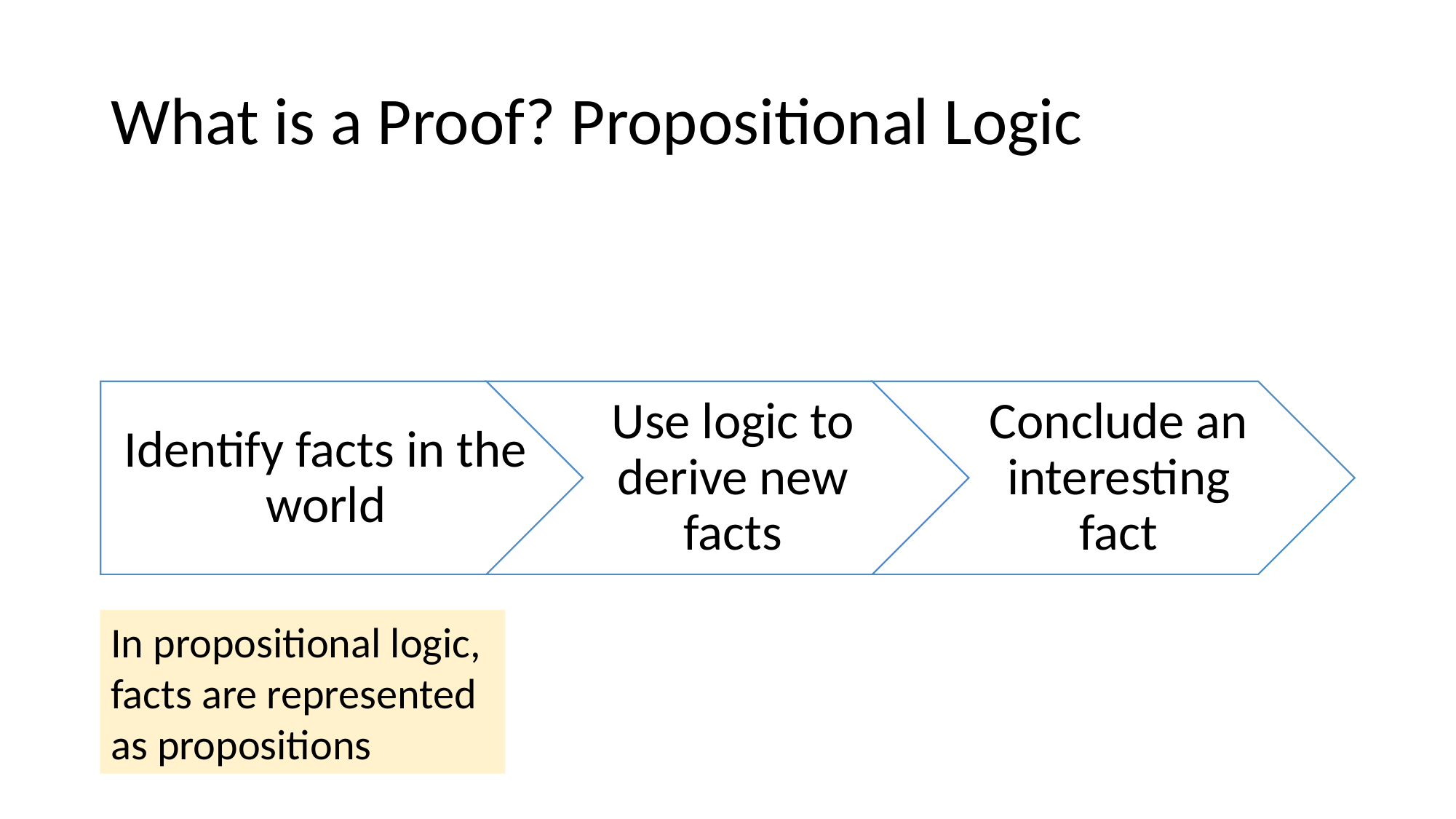

# What is a Proof? Propositional Logic
Identify facts in the world
Use logic to derive new facts
Conclude an interesting fact
In propositional logic, facts are represented as propositions